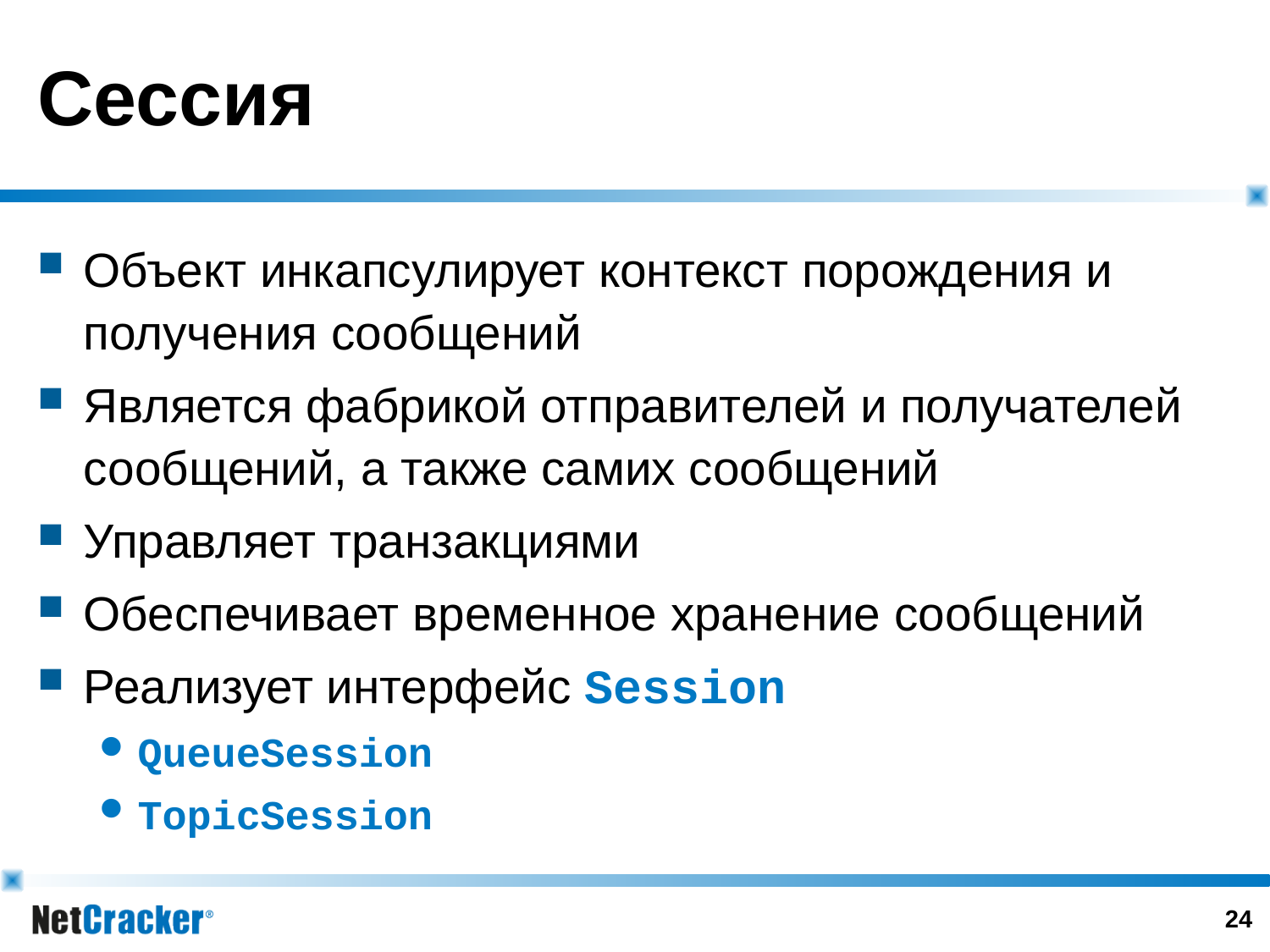

# Сессия
Объект инкапсулирует контекст порождения и получения сообщений
Является фабрикой отправителей и получателей сообщений, а также самих сообщений
Управляет транзакциями
Обеспечивает временное хранение сообщений
Реализует интерфейс Session
QueueSession
TopicSession
24